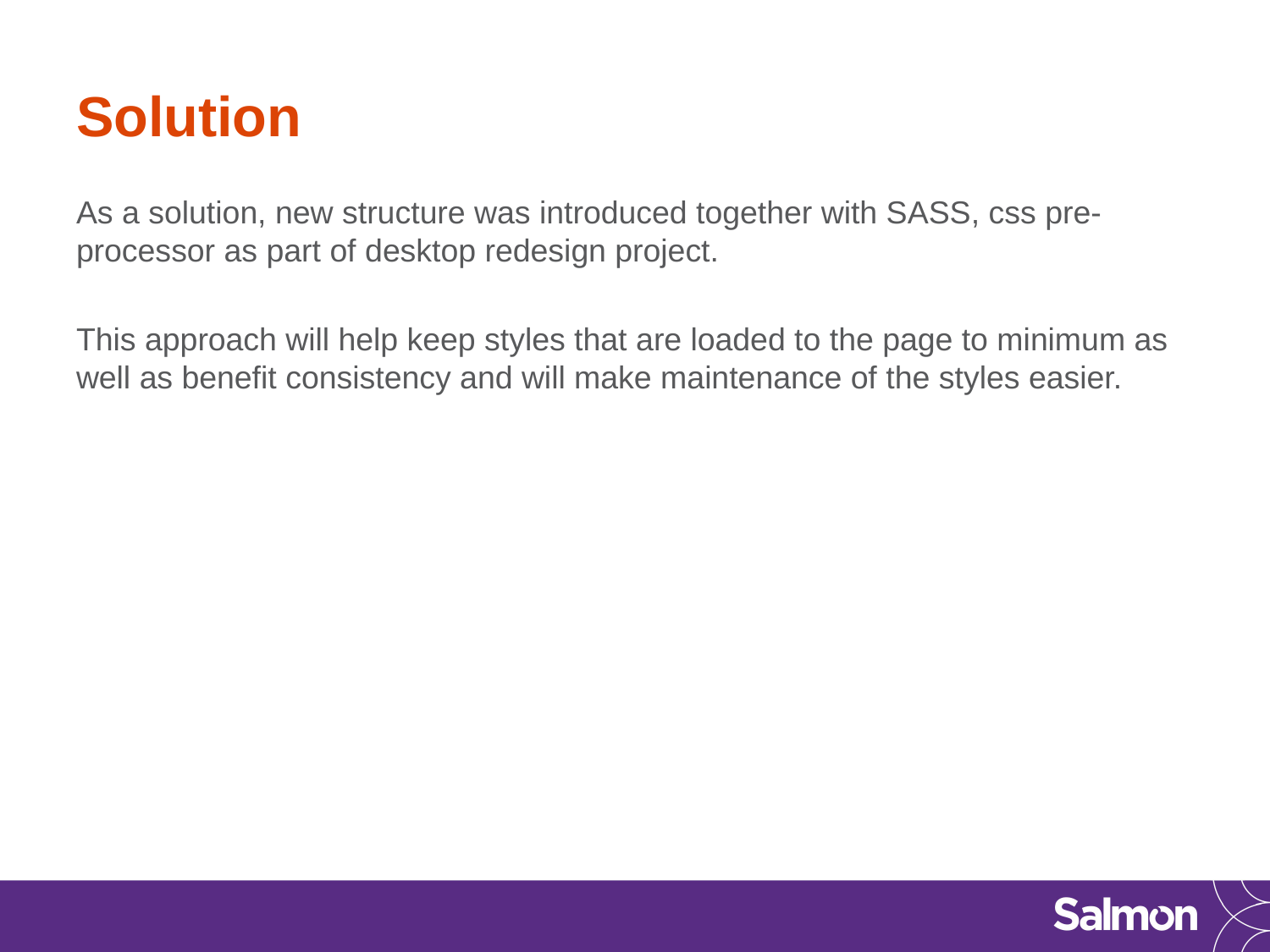

# Solution
As a solution, new structure was introduced together with SASS, css pre-processor as part of desktop redesign project.

This approach will help keep styles that are loaded to the page to minimum as well as benefit consistency and will make maintenance of the styles easier.